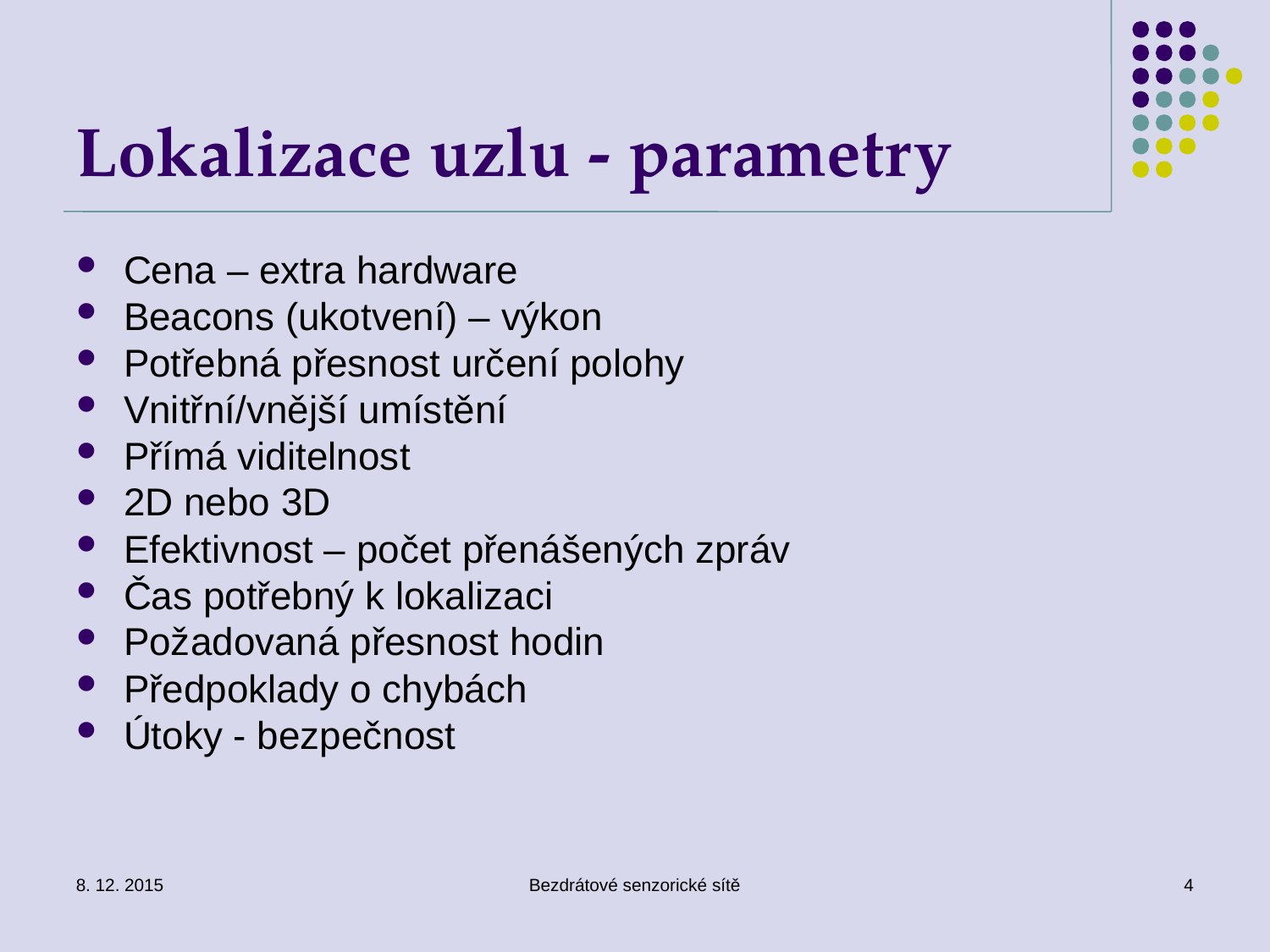

Lokalizace uzlu - parametry
Cena – extra hardware
Beacons (ukotvení) – výkon
Potřebná přesnost určení polohy
Vnitřní/vnější umístění
Přímá viditelnost
2D nebo 3D
Efektivnost – počet přenášených zpráv
Čas potřebný k lokalizaci
Požadovaná přesnost hodin
Předpoklady o chybách
Útoky - bezpečnost
8. 12. 2015
Bezdrátové senzorické sítě
4